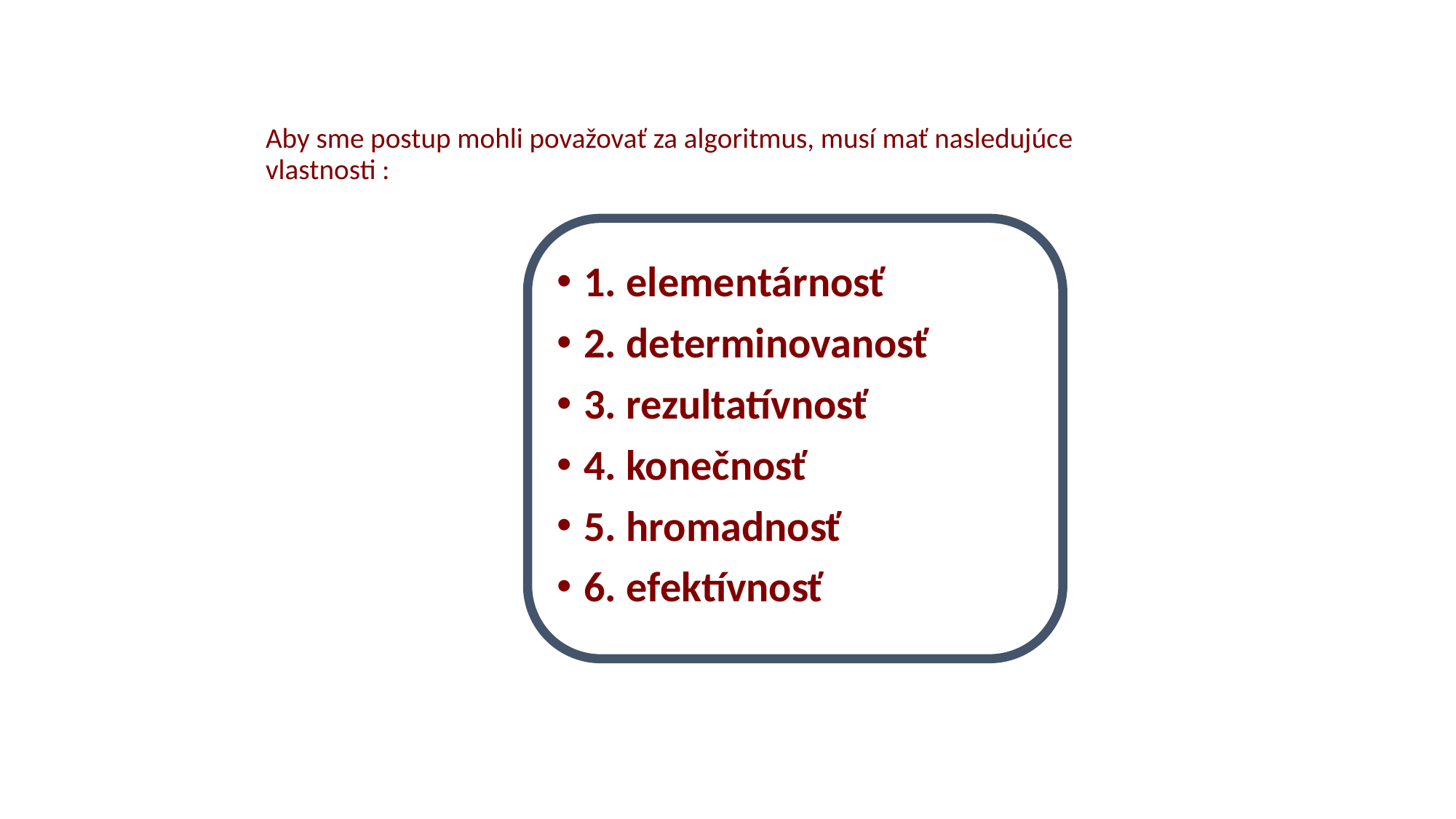

# Aby sme postup mohli považovať za algoritmus, musí mať nasledujúce vlastnosti :

1. elementárnosť
2. determinovanosť
3. rezultatívnosť
4. konečnosť
5. hromadnosť
6. efektívnosť